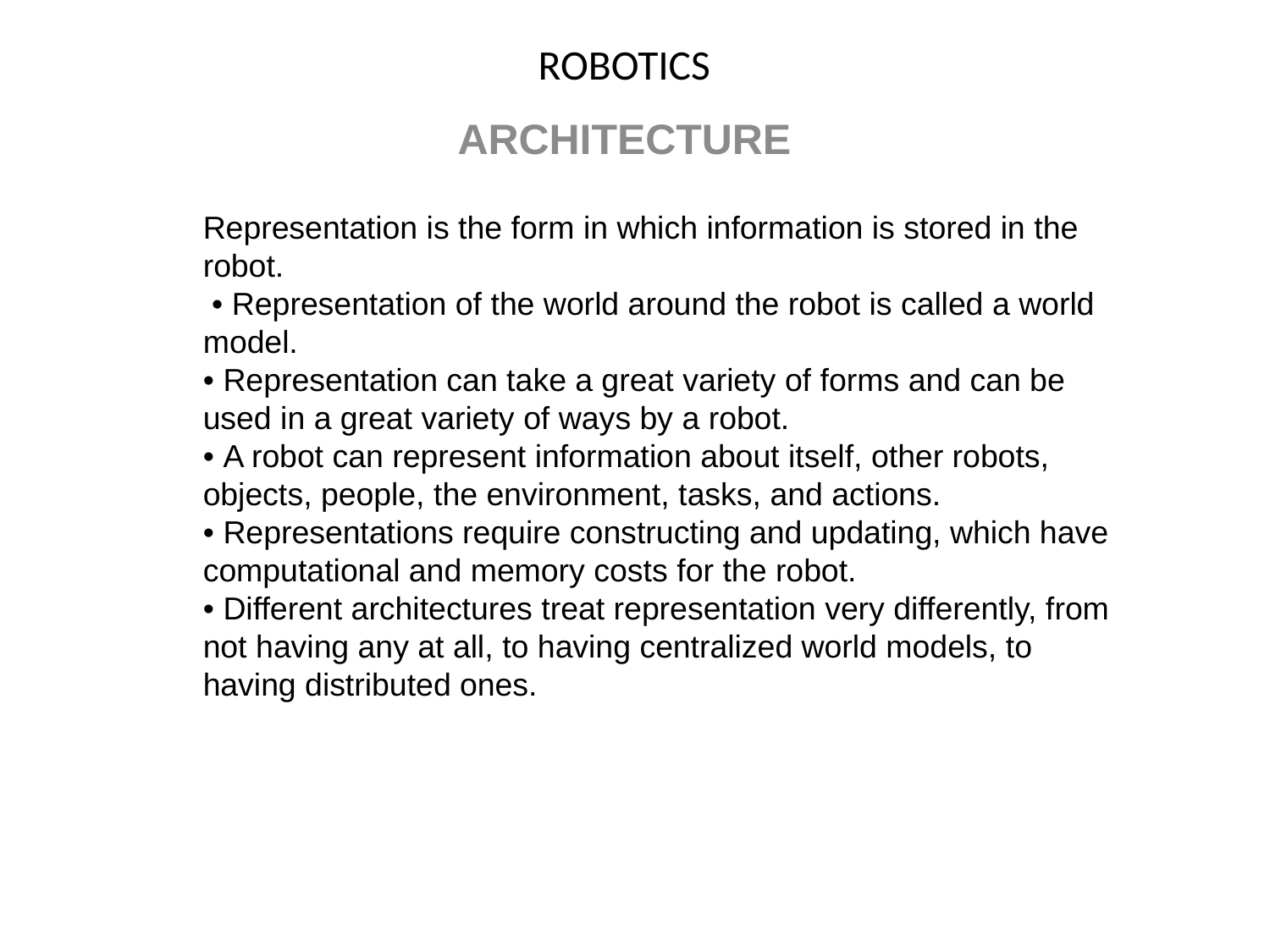

# ROBOTICS
ARCHITECTURE

Representation is the form in which information is stored in the robot.
 • Representation of the world around the robot is called a world model.
• Representation can take a great variety of forms and can be used in a great variety of ways by a robot.
• A robot can represent information about itself, other robots, objects, people, the environment, tasks, and actions.
• Representations require constructing and updating, which have computational and memory costs for the robot.
• Different architectures treat representation very differently, from not having any at all, to having centralized world models, to having distributed ones.